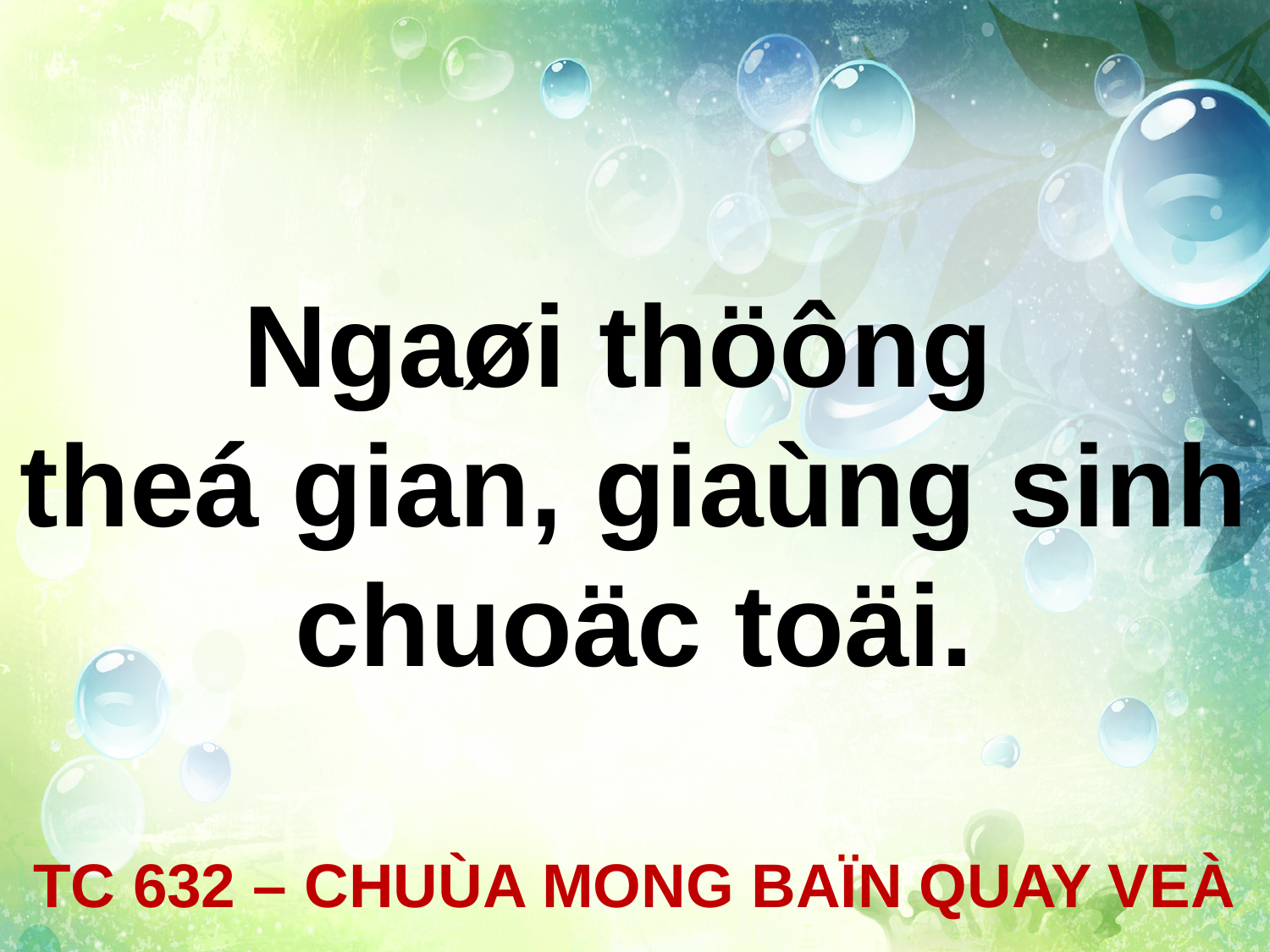

Ngaøi thöông
theá gian, giaùng sinh chuoäc toäi.
TC 632 – CHUÙA MONG BAÏN QUAY VEÀ